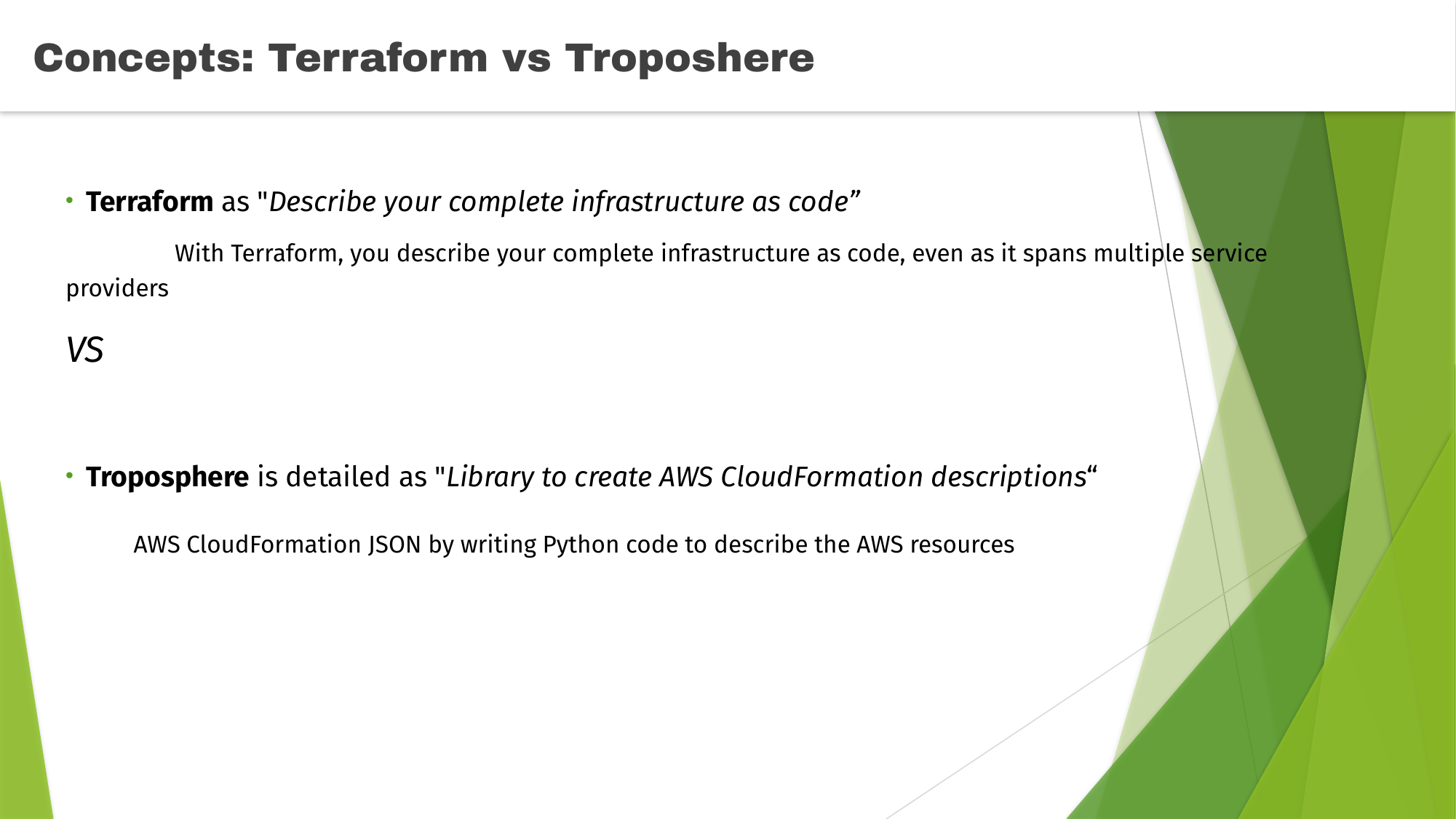

Concepts: Terraform vs Troposhere
Terraform as "Describe your complete infrastructure as code”
	With Terraform, you describe your complete infrastructure as code, even as it spans multiple service providers
VS

Troposphere is detailed as "Library to create AWS CloudFormation descriptions“
AWS CloudFormation JSON by writing Python code to describe the AWS resources